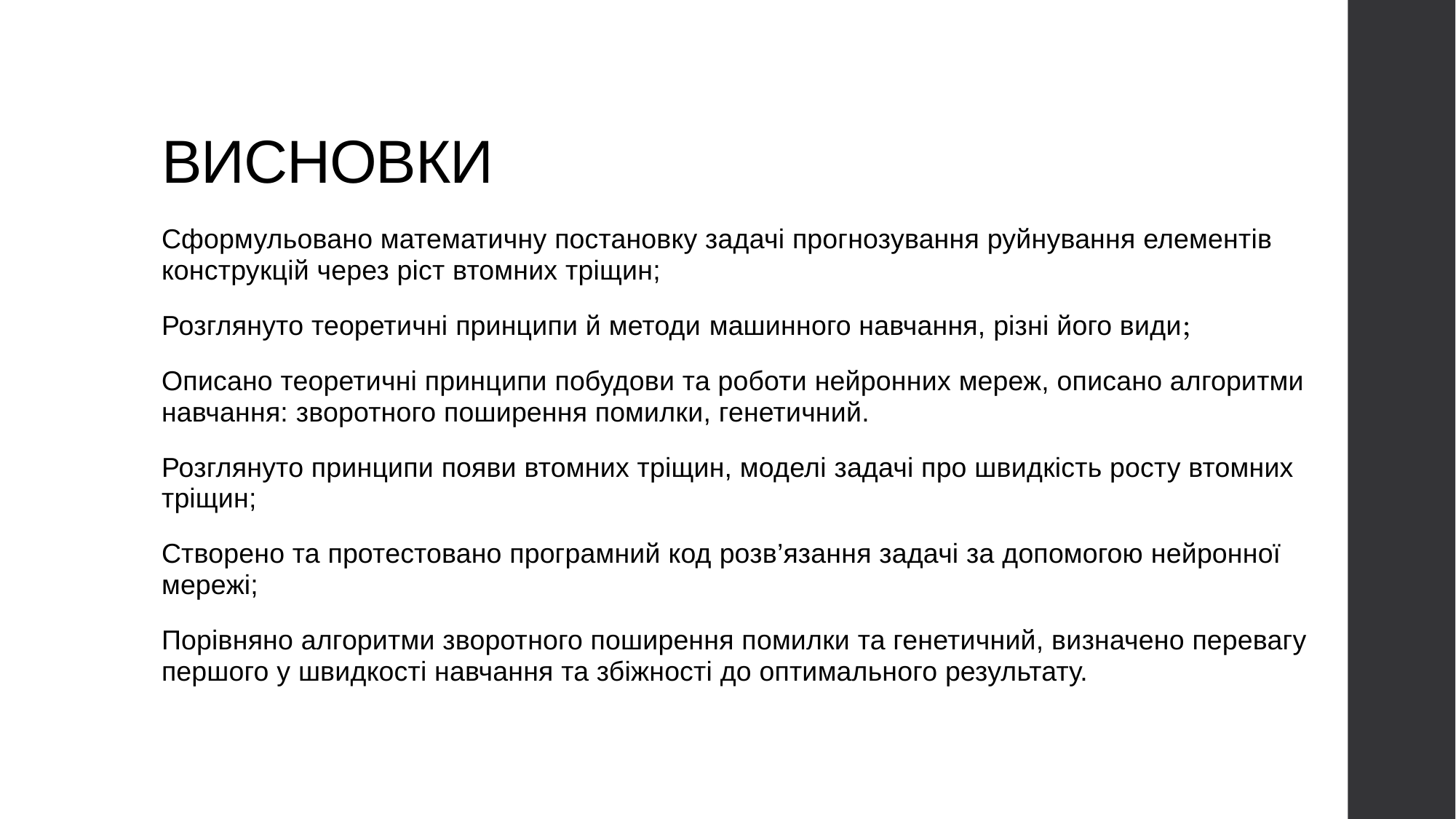

# ВИСНОВКИ
Сформульовано математичну постановку задачі прогнозування руйнування елементів конструкцій через ріст втомних тріщин;
Розглянуто теоретичні принципи й методи машинного навчання, різні його види;
Описано теоретичні принципи побудови та роботи нейронних мереж, описано алгоритми навчання: зворотного поширення помилки, генетичний.
Розглянуто принципи появи втомних тріщин, моделі задачі про швидкість росту втомних тріщин;
Створено та протестовано програмний код розв’язання задачі за допомогою нейронної мережі;
Порівняно алгоритми зворотного поширення помилки та генетичний, визначено перевагу першого у швидкості навчання та збіжності до оптимального результату.